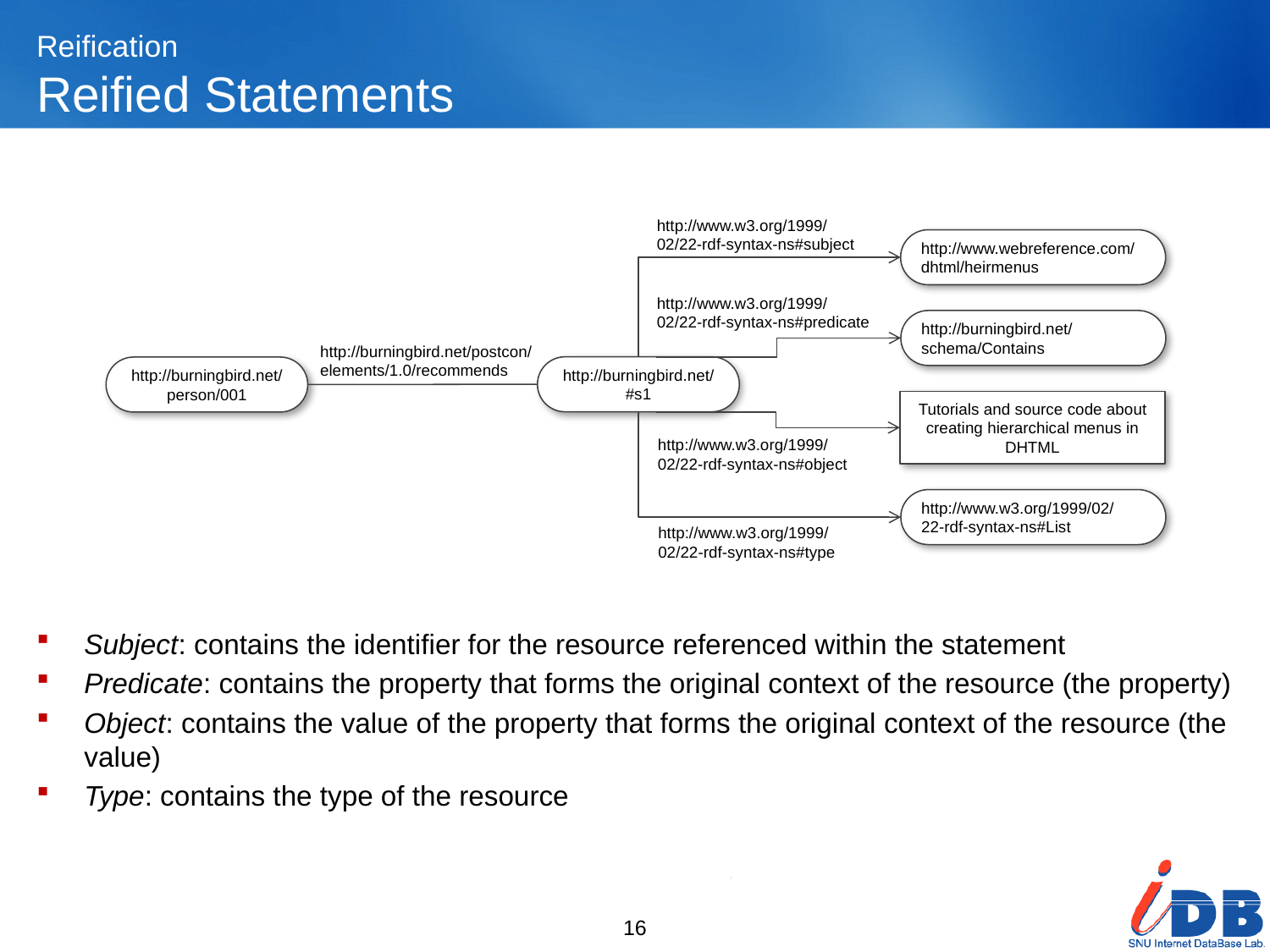

# Reification Reified Statements

Subject: contains the identifier for the resource referenced within the statement
Predicate: contains the property that forms the original context of the resource (the property)
Object: contains the value of the property that forms the original context of the resource (the value)
Type: contains the type of the resource
http://www.w3.org/1999/
02/22-rdf-syntax-ns#subject
http://www.webreference.com/
dhtml/heirmenus
http://www.w3.org/1999/
02/22-rdf-syntax-ns#predicate
http://burningbird.net/
schema/Contains
http://burningbird.net/postcon/
elements/1.0/recommends
http://burningbird.net/#s1
http://burningbird.net/person/001
Tutorials and source code about creating hierarchical menus in DHTML
http://www.w3.org/1999/
02/22-rdf-syntax-ns#object
http://www.w3.org/1999/02/
22-rdf-syntax-ns#List
http://www.w3.org/1999/
02/22-rdf-syntax-ns#type
16